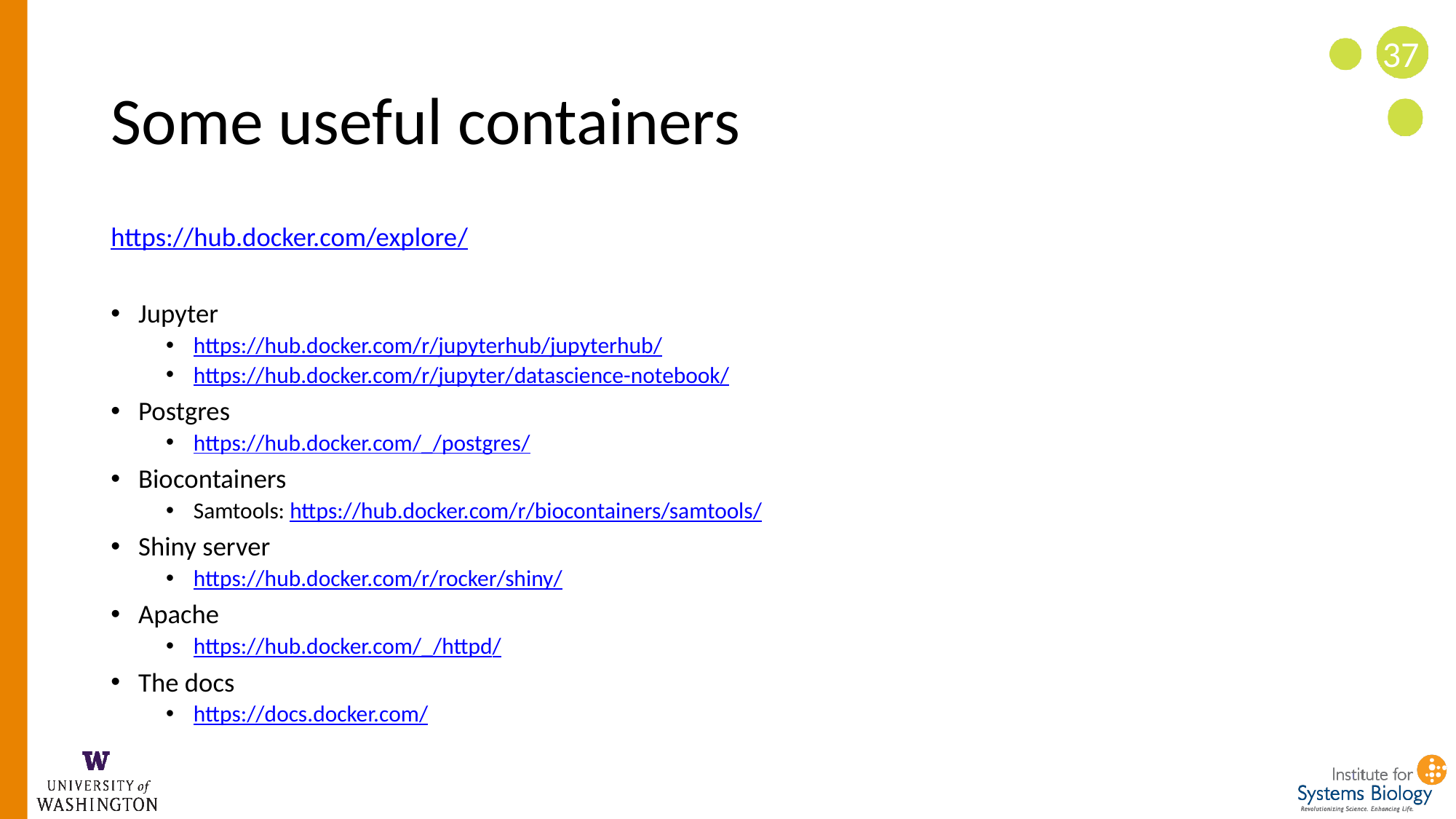

# Some useful containers
https://hub.docker.com/explore/

Jupyter
https://hub.docker.com/r/jupyterhub/jupyterhub/
https://hub.docker.com/r/jupyter/datascience-notebook/
Postgres
https://hub.docker.com/_/postgres/
Biocontainers
Samtools: https://hub.docker.com/r/biocontainers/samtools/
Shiny server
https://hub.docker.com/r/rocker/shiny/
Apache
https://hub.docker.com/_/httpd/
The docs
https://docs.docker.com/